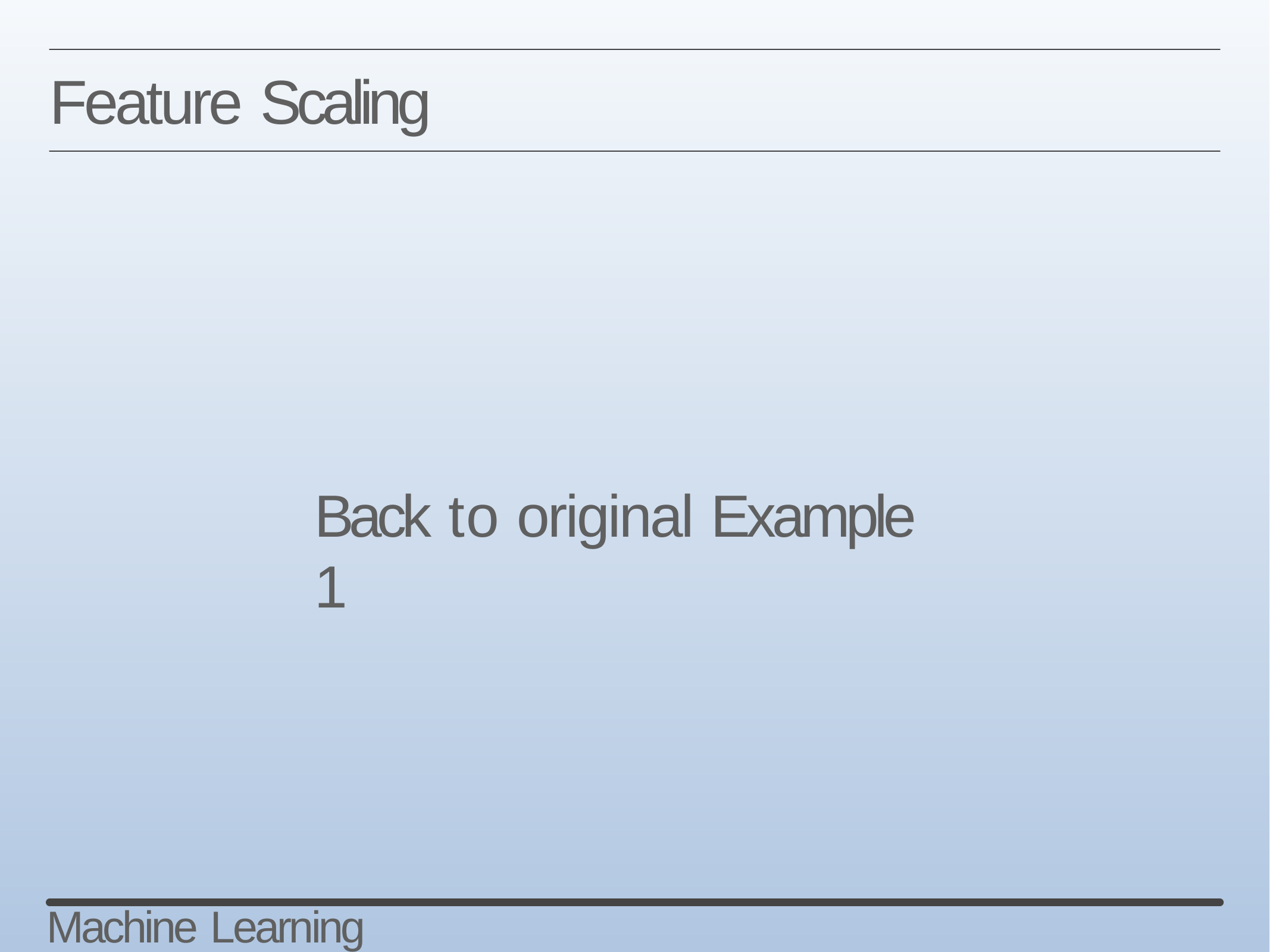

# Feature Scaling

Back to original Example 1
Machine Learning Project